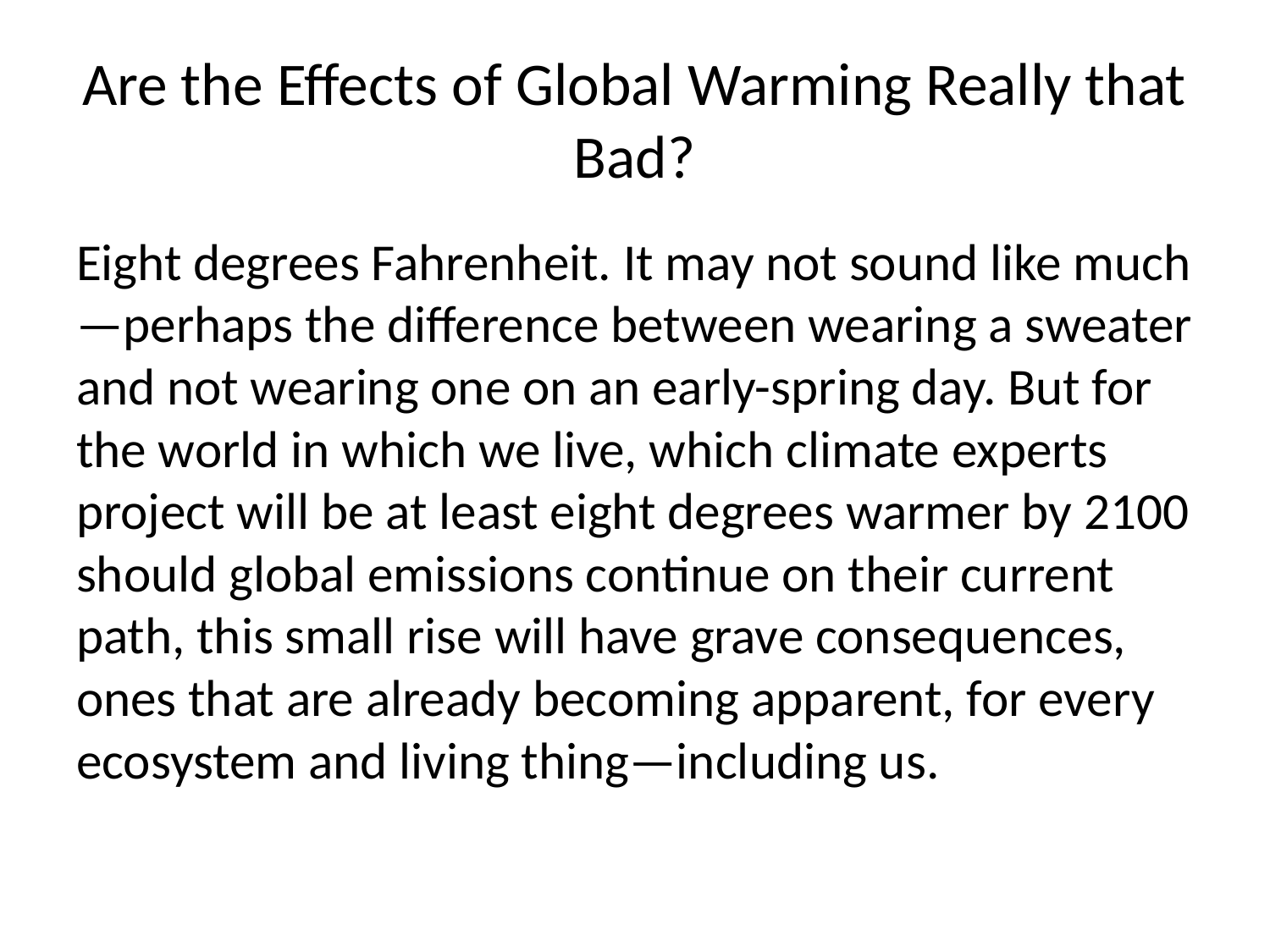

# Are the Effects of Global Warming Really that Bad?
Eight degrees Fahrenheit. It may not sound like much—perhaps the difference between wearing a sweater and not wearing one on an early-spring day. But for the world in which we live, which climate experts project will be at least eight degrees warmer by 2100 should global emissions continue on their current path, this small rise will have grave consequences, ones that are already becoming apparent, for every ecosystem and living thing—including us.